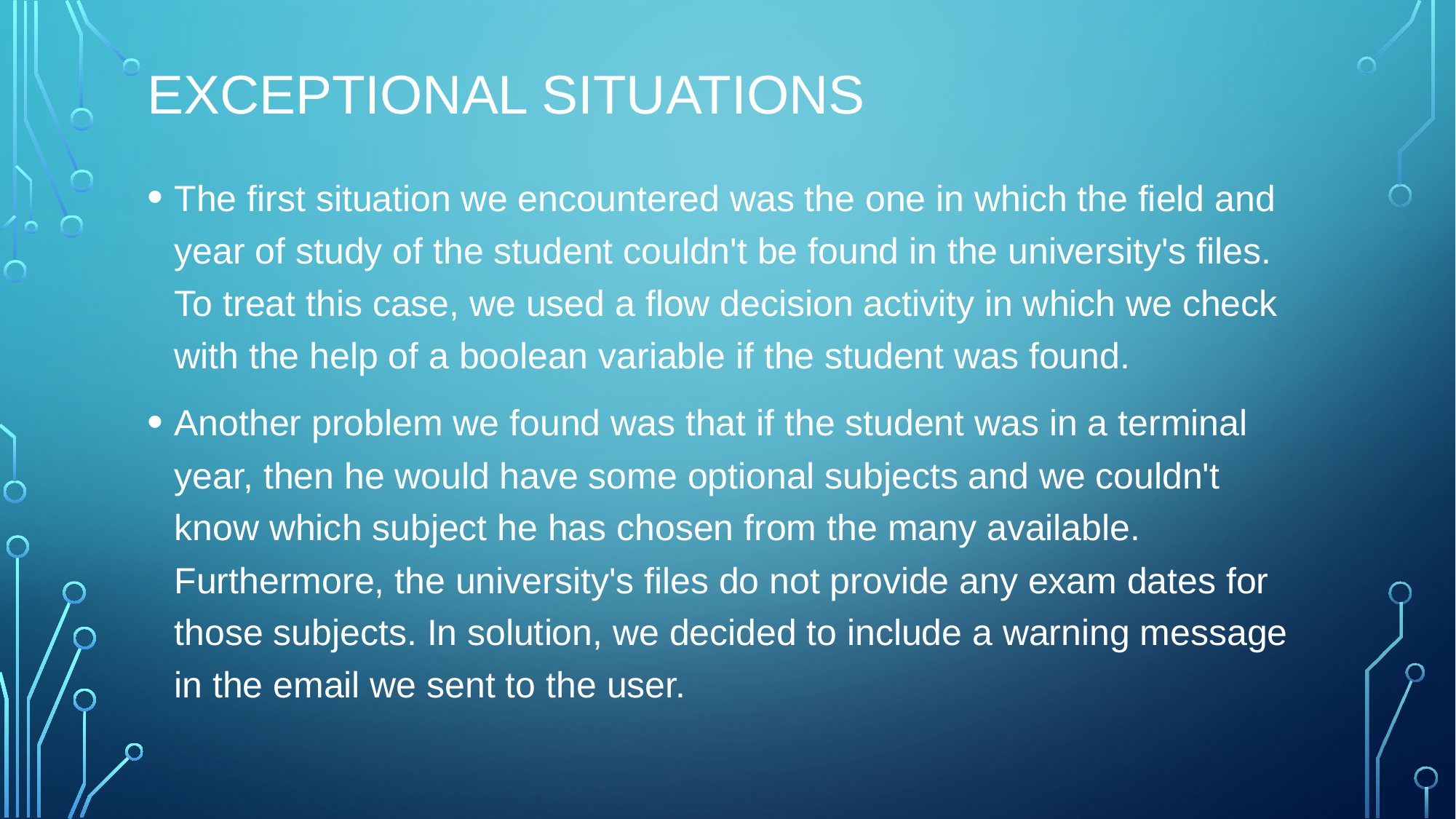

# Exceptional situations
The first situation we encountered was the one in which the field and year of study of the student couldn't be found in the university's files. To treat this case, we used a flow decision activity in which we check with the help of a boolean variable if the student was found.
Another problem we found was that if the student was in a terminal year, then he would have some optional subjects and we couldn't know which subject he has chosen from the many available. Furthermore, the university's files do not provide any exam dates for those subjects. In solution, we decided to include a warning message in the email we sent to the user.